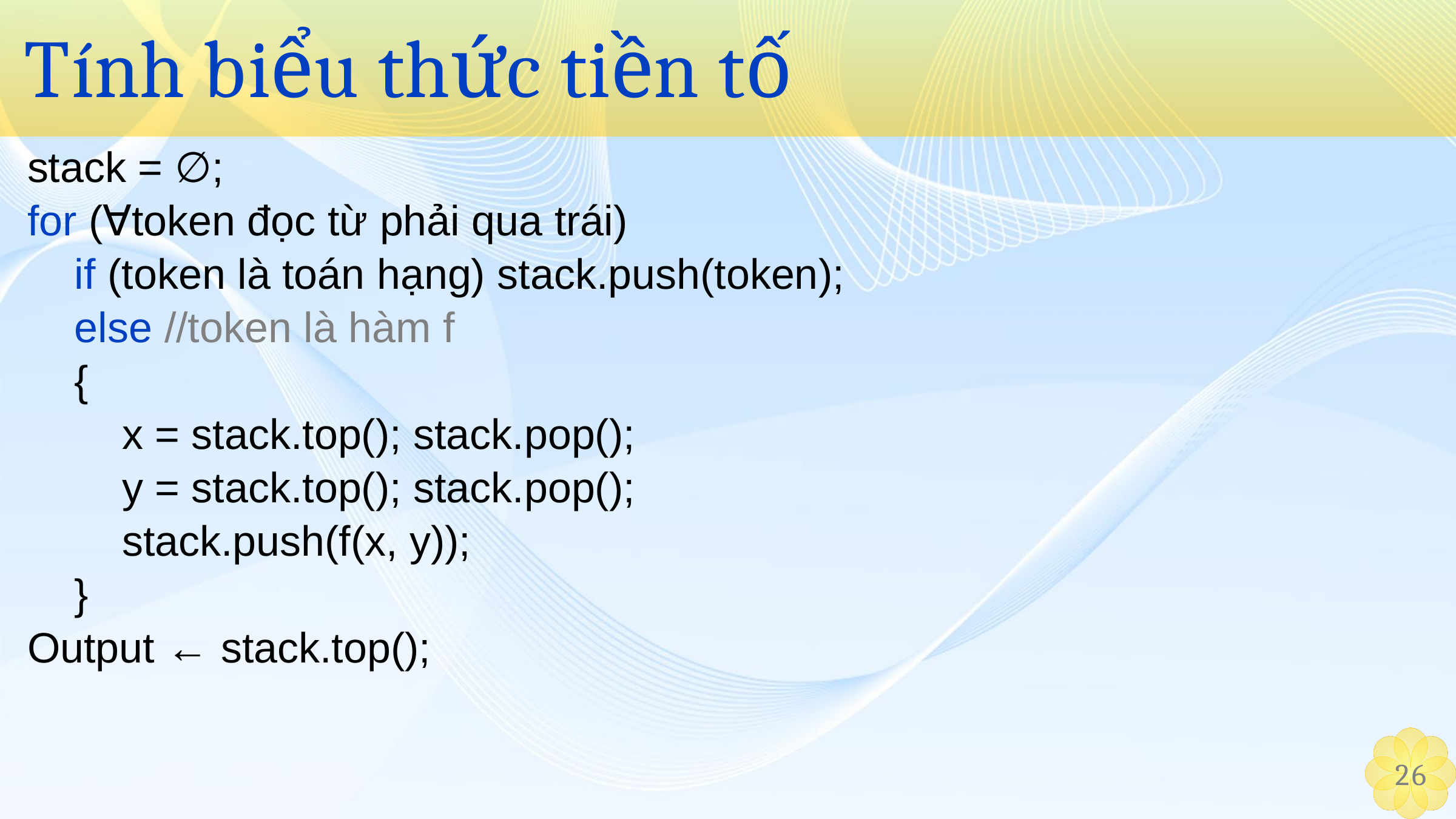

# Tính biểu thức tiền tố
stack = ∅;
for (∀token đọc từ phải qua trái)
    if (token là toán hạng) stack.push(token);
    else //token là hàm f
    {
        x = stack.top(); stack.pop();
        y = stack.top(); stack.pop();
        stack.push(f(x, y));
    }
Output ← stack.top();

26